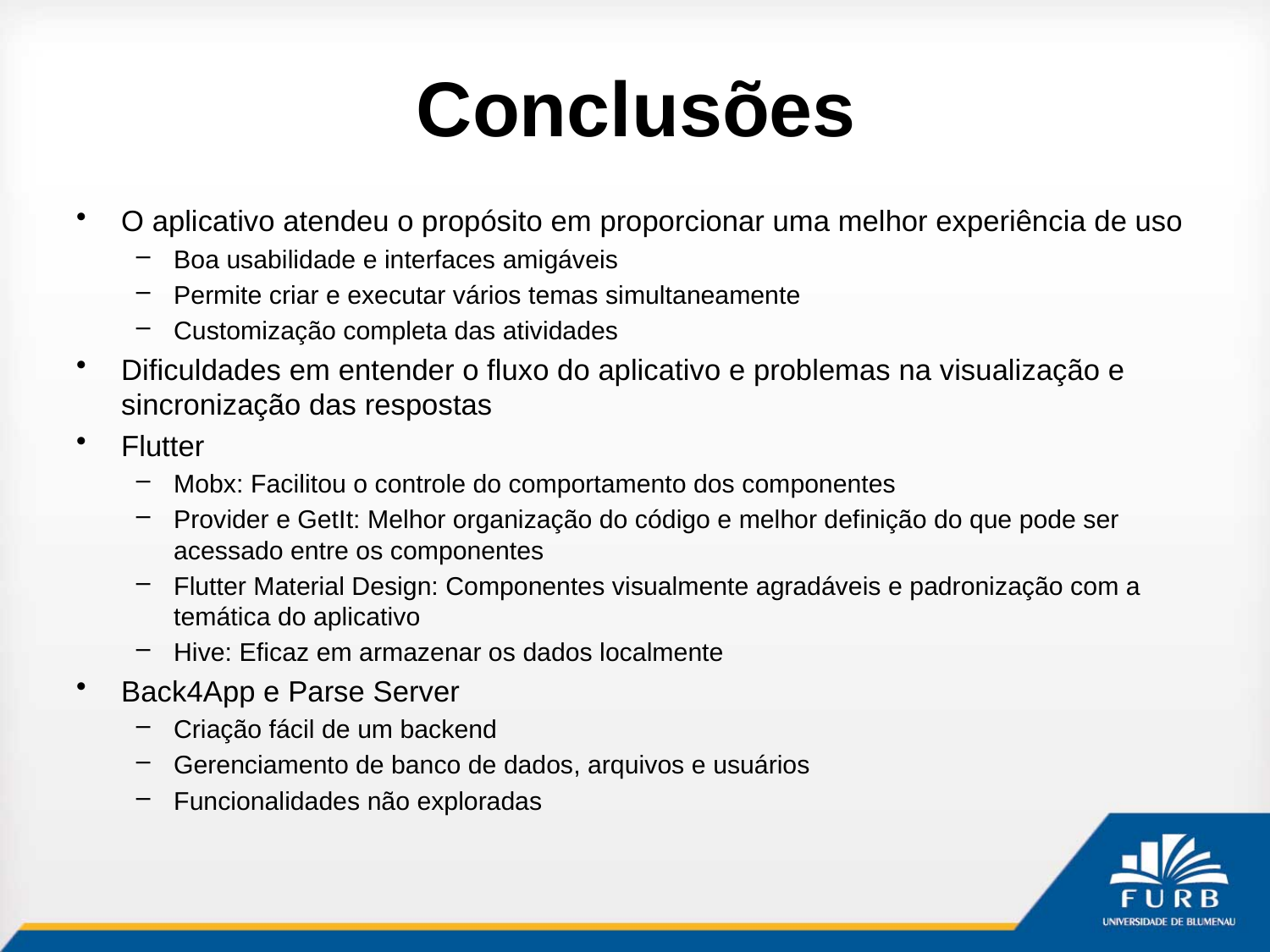

# Conclusões
O aplicativo atendeu o propósito em proporcionar uma melhor experiência de uso
Boa usabilidade e interfaces amigáveis
Permite criar e executar vários temas simultaneamente
Customização completa das atividades
Dificuldades em entender o fluxo do aplicativo e problemas na visualização e sincronização das respostas
Flutter
Mobx: Facilitou o controle do comportamento dos componentes
Provider e GetIt: Melhor organização do código e melhor definição do que pode ser acessado entre os componentes
Flutter Material Design: Componentes visualmente agradáveis e padronização com a temática do aplicativo
Hive: Eficaz em armazenar os dados localmente
Back4App e Parse Server
Criação fácil de um backend
Gerenciamento de banco de dados, arquivos e usuários
Funcionalidades não exploradas